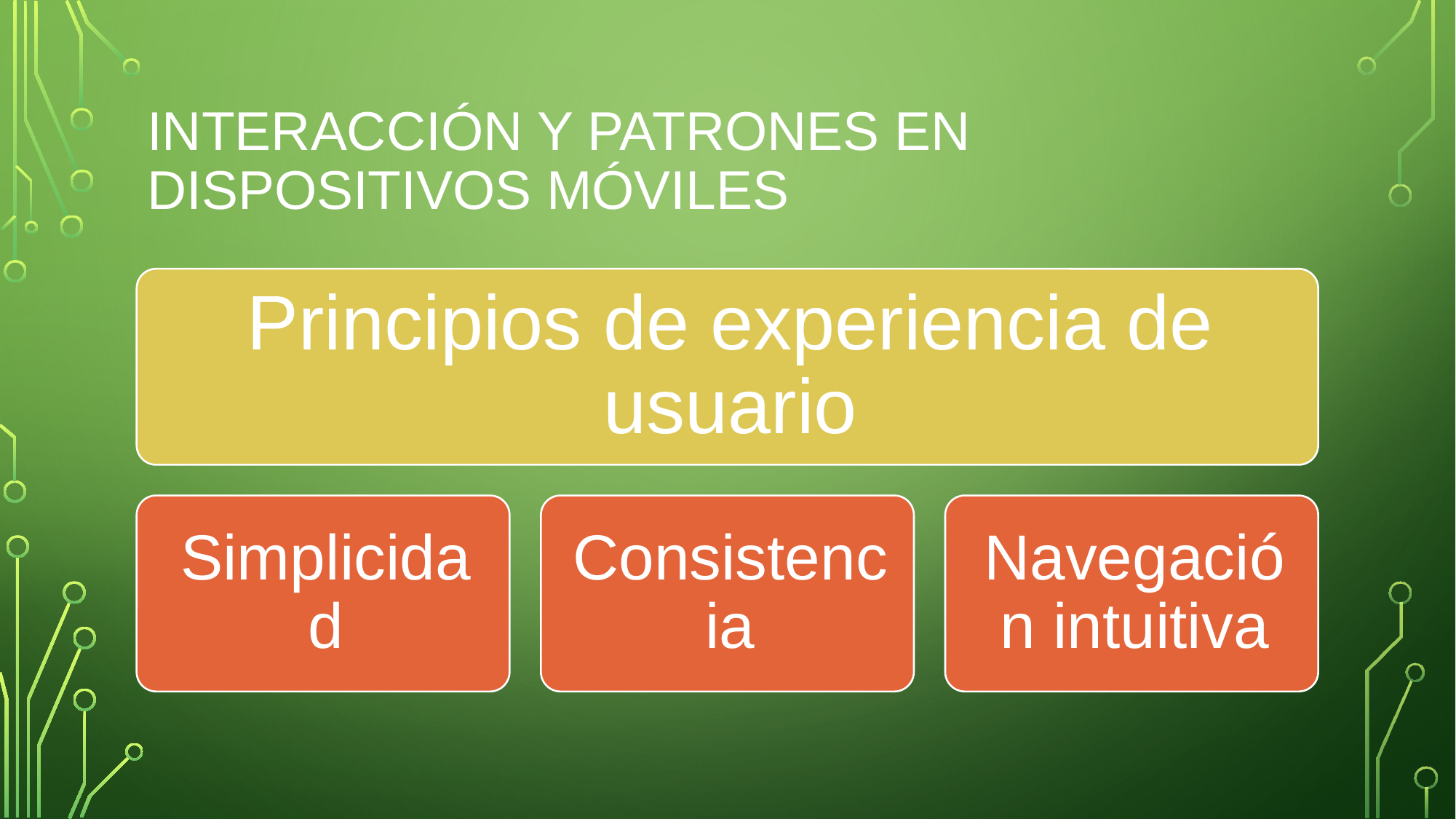

# Interacción y patrones en dispositivos móviles
Principios de experiencia de usuario
Simplicidad
Consistencia
Navegación intuitiva